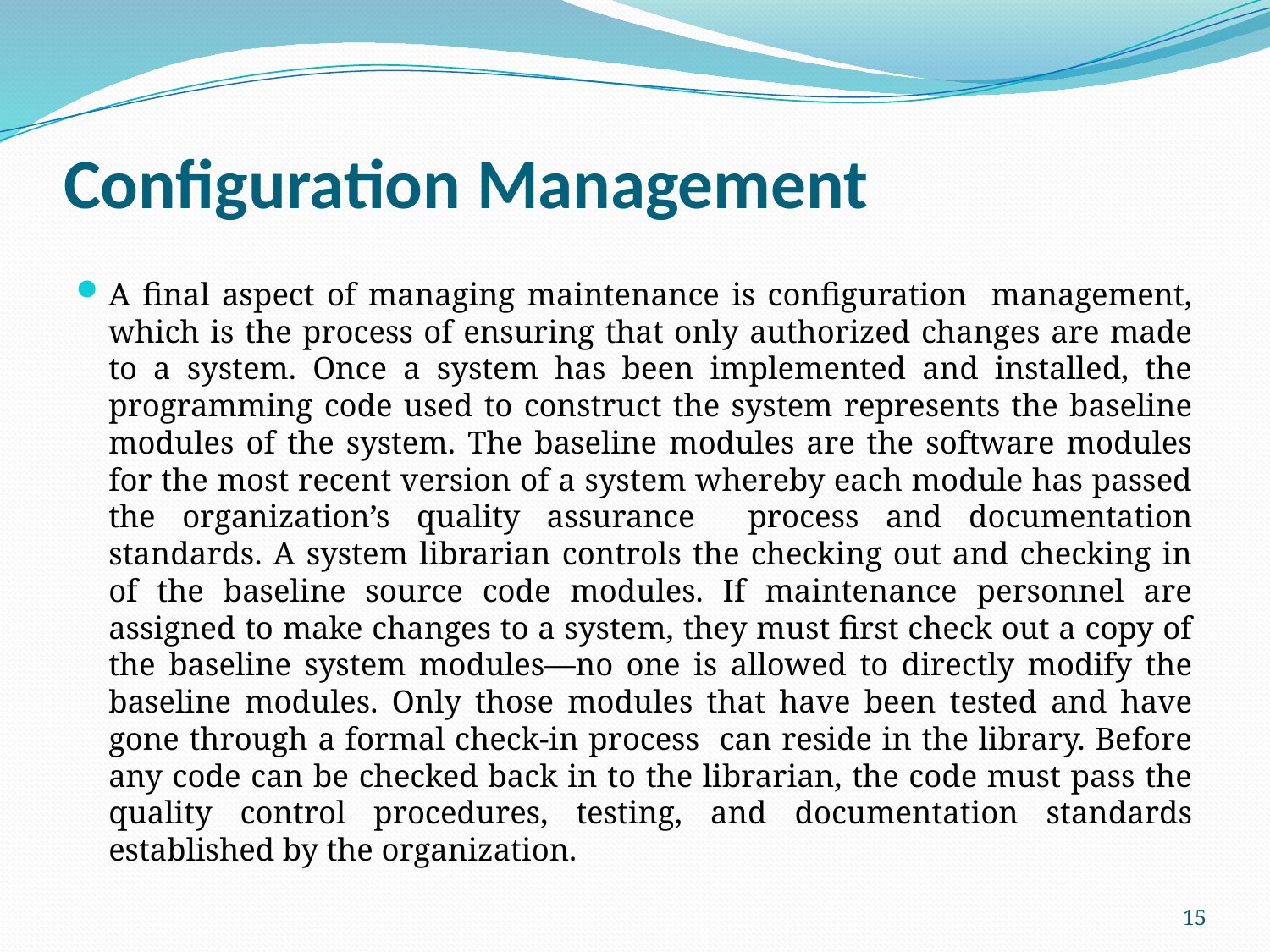

# Configuration Management
A final aspect of managing maintenance is configuration  management, which is the process of ensuring that only authorized changes are made to a system. Once a system has been implemented and installed, the programming code used to construct the system represents the baseline modules of the system. The baseline modules are the software modules for the most recent version of a system whereby each module has passed the organization’s quality assurance  process and documentation standards. A system librarian controls the checking out and checking in of the baseline source code modules. If maintenance personnel are assigned to make changes to a system, they must first check out a copy of the baseline system modules—no one is allowed to directly modify the baseline modules. Only those modules that have been tested and have gone through a formal check-in process  can reside in the library. Before any code can be checked back in to the librarian, the code must pass the quality control procedures, testing, and documentation standards established by the organization.
15